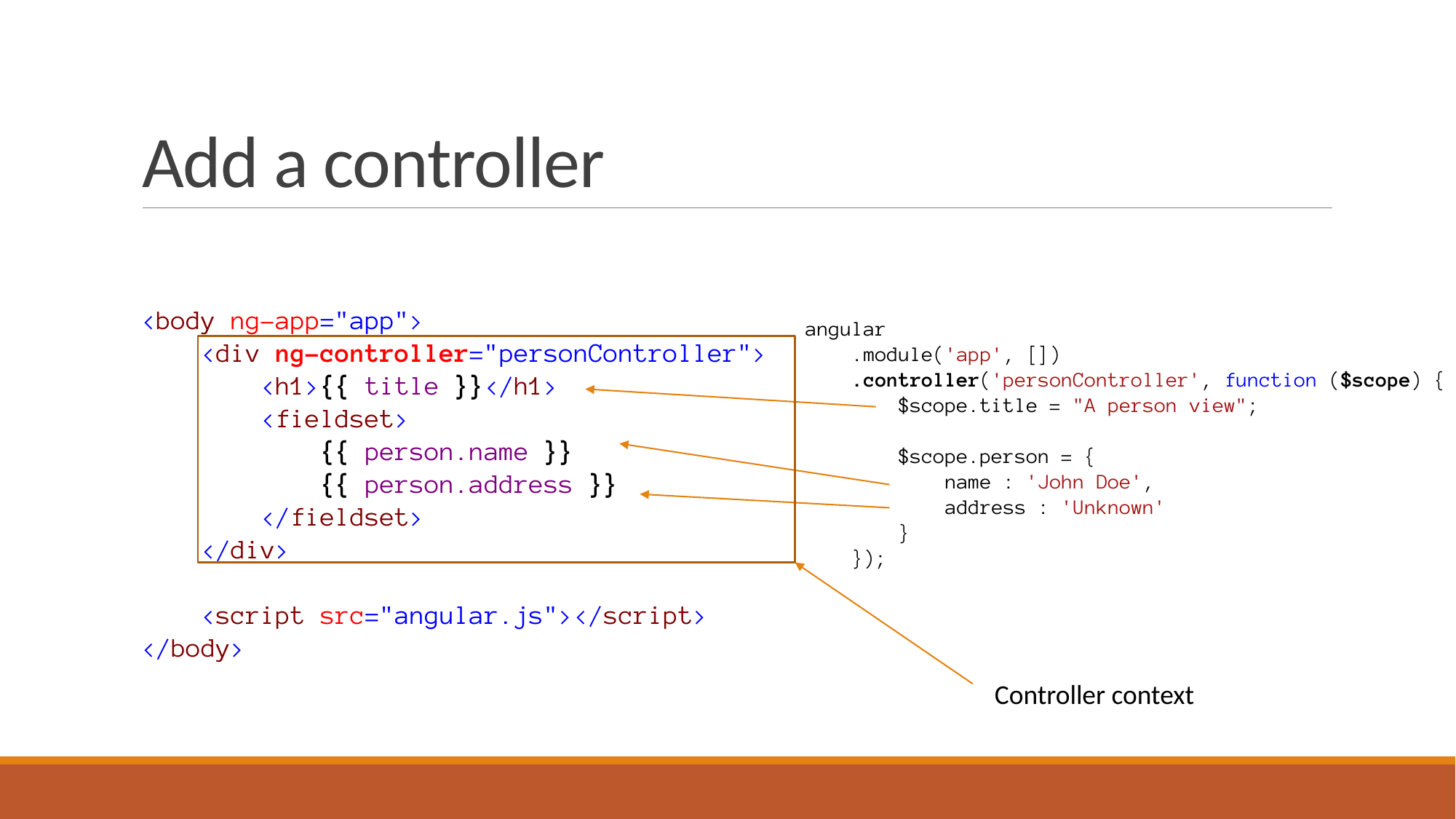

# Add a controller
<body ng-app="app">
    <div ng-controller="personController">
        <h1>{{ title }}</h1>
        <fieldset>
            {{ person.name }}
            {{ person.address }}
        </fieldset>
    </div>

    <script src="angular.js"></script>
</body>
angular
    .module('app', [])
    .controller('personController', function ($scope) {
        $scope.title = "A person view";

        $scope.person = {
            name : 'John Doe',
            address : 'Unknown'
        }
    });

Controller context